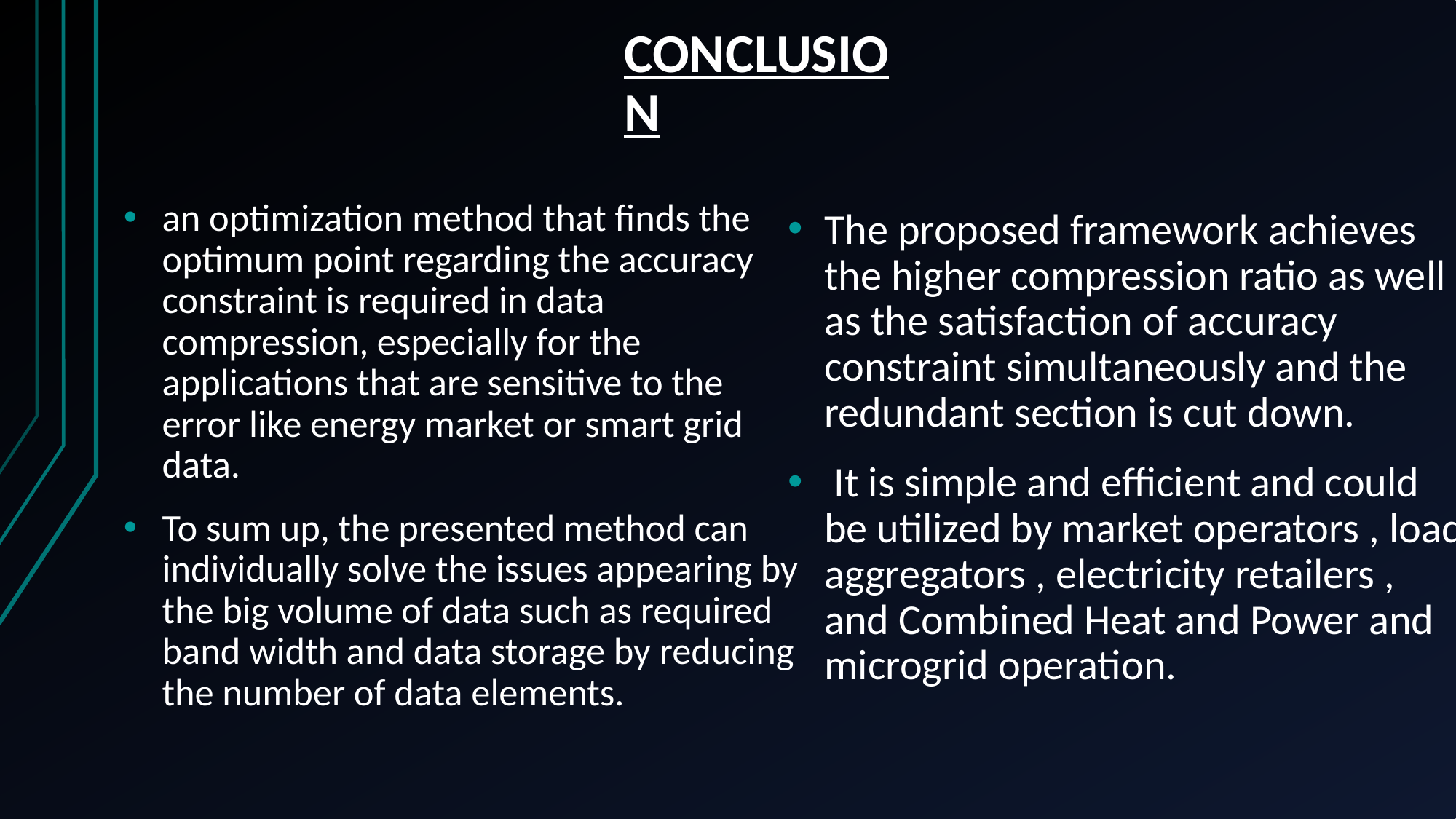

# CONCLUSION
an optimization method that finds the optimum point regarding the accuracy constraint is required in data compression, especially for the applications that are sensitive to the error like energy market or smart grid data.
To sum up, the presented method can individually solve the issues appearing by the big volume of data such as required band width and data storage by reducing the number of data elements.

The proposed framework achieves the higher compression ratio as well as the satisfaction of accuracy constraint simultaneously and the redundant section is cut down.
 It is simple and efficient and could be utilized by market operators , load aggregators , electricity retailers , and Combined Heat and Power and microgrid operation.